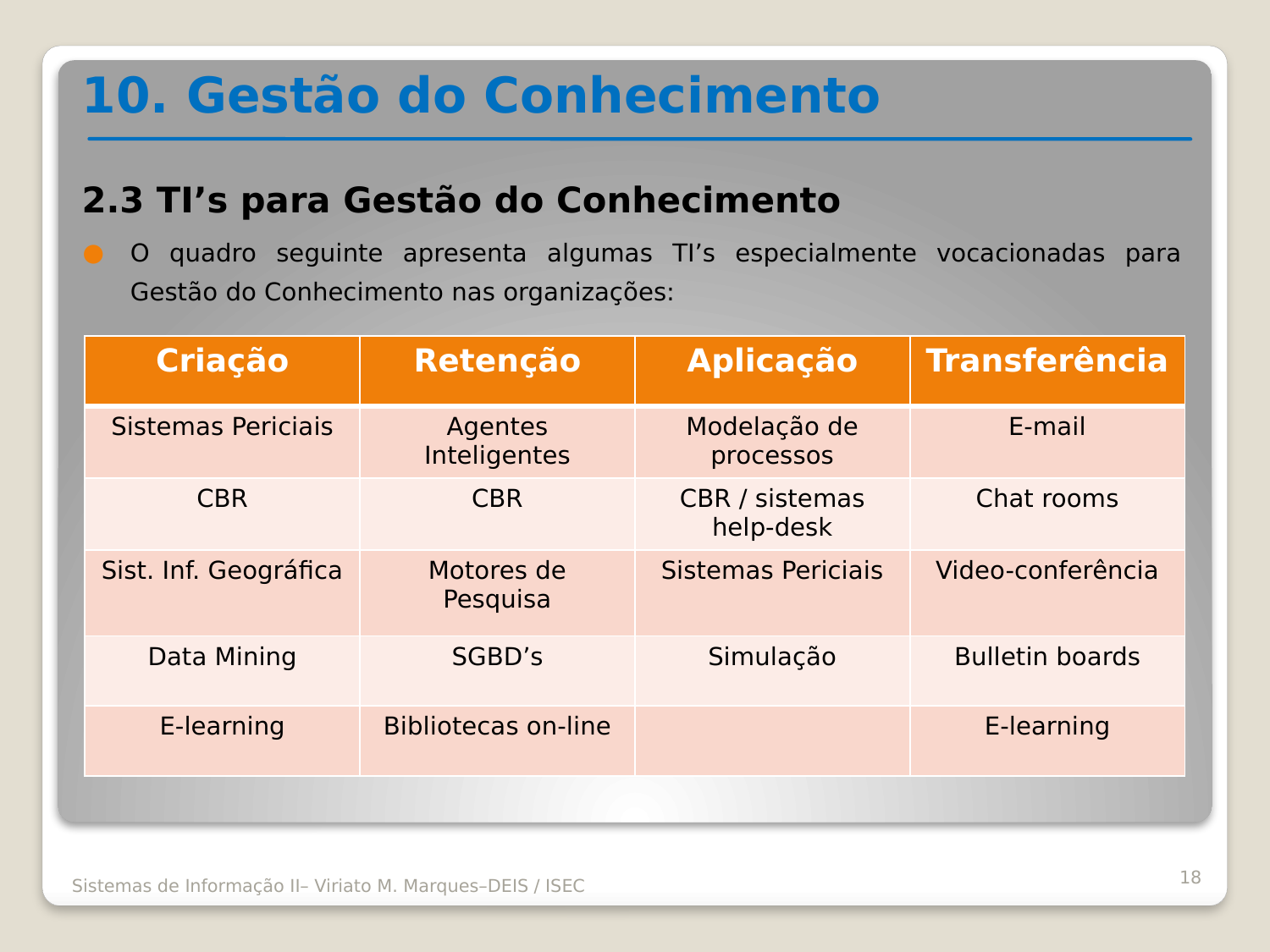

10. Gestão do Conhecimento
2.3 TI’s para Gestão do Conhecimento
O quadro seguinte apresenta algumas TI’s especialmente vocacionadas para Gestão do Conhecimento nas organizações:

| Criação | Retenção | Aplicação | Transferência |
| --- | --- | --- | --- |
| Sistemas Periciais | Agentes Inteligentes | Modelação de processos | E-mail |
| CBR | CBR | CBR / sistemas help-desk | Chat rooms |
| Sist. Inf. Geográfica | Motores de Pesquisa | Sistemas Periciais | Video-conferência |
| Data Mining | SGBD’s | Simulação | Bulletin boards |
| E-learning | Bibliotecas on-line |  | E-learning |
18
Sistemas de Informação II– Viriato M. Marques–DEIS / ISEC